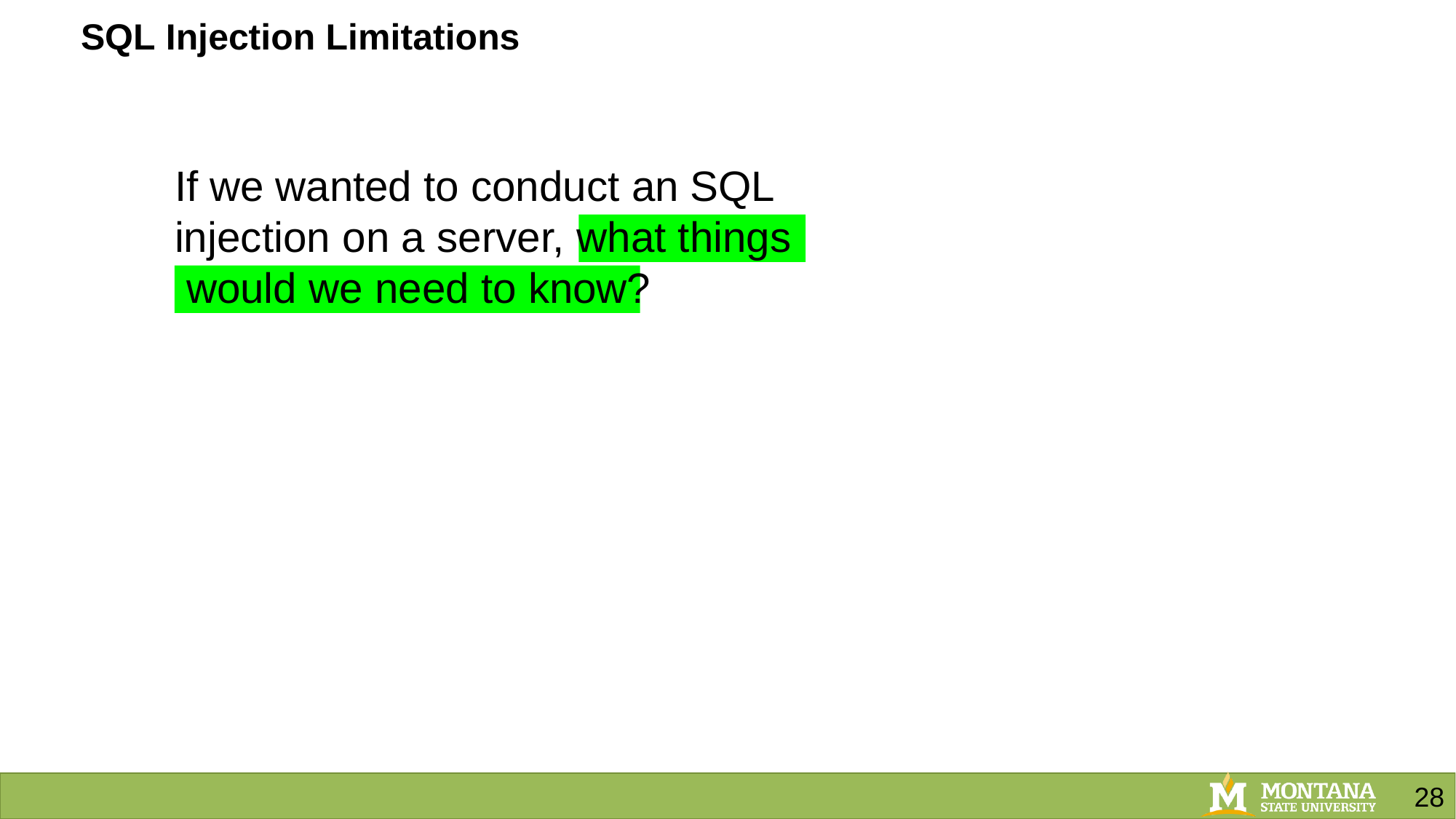

# SQL Injection Limitations
If we wanted to conduct an SQL  injection on a server, what things  would we need to know?

28